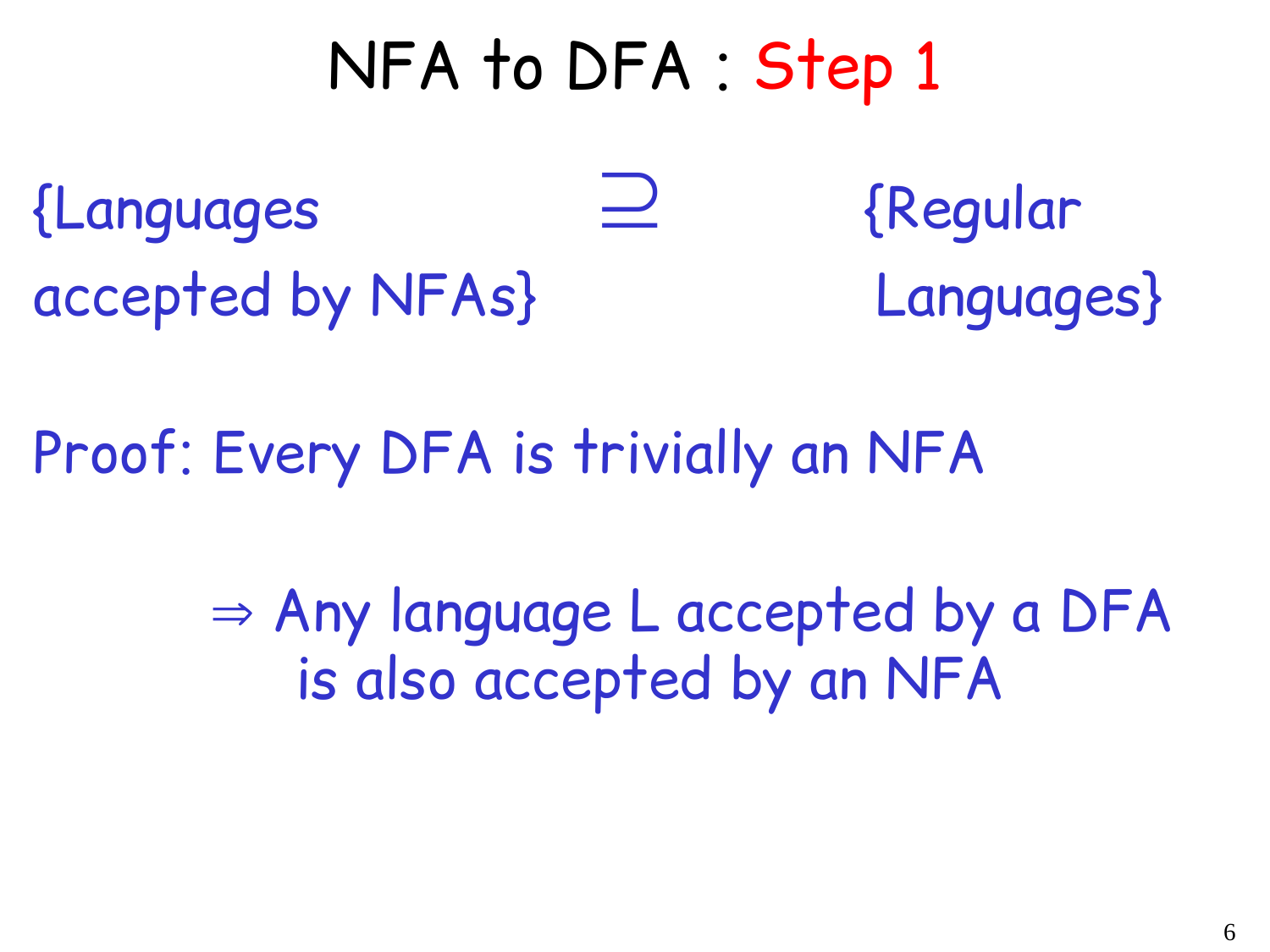

# NFA to DFA : Step 1
{Languages                ⊇           {Regular
accepted by NFAs}                    Languages}

Proof: Every DFA is trivially an NFA

 ⇒ Any language L accepted by a DFA is also accepted by an NFA
6